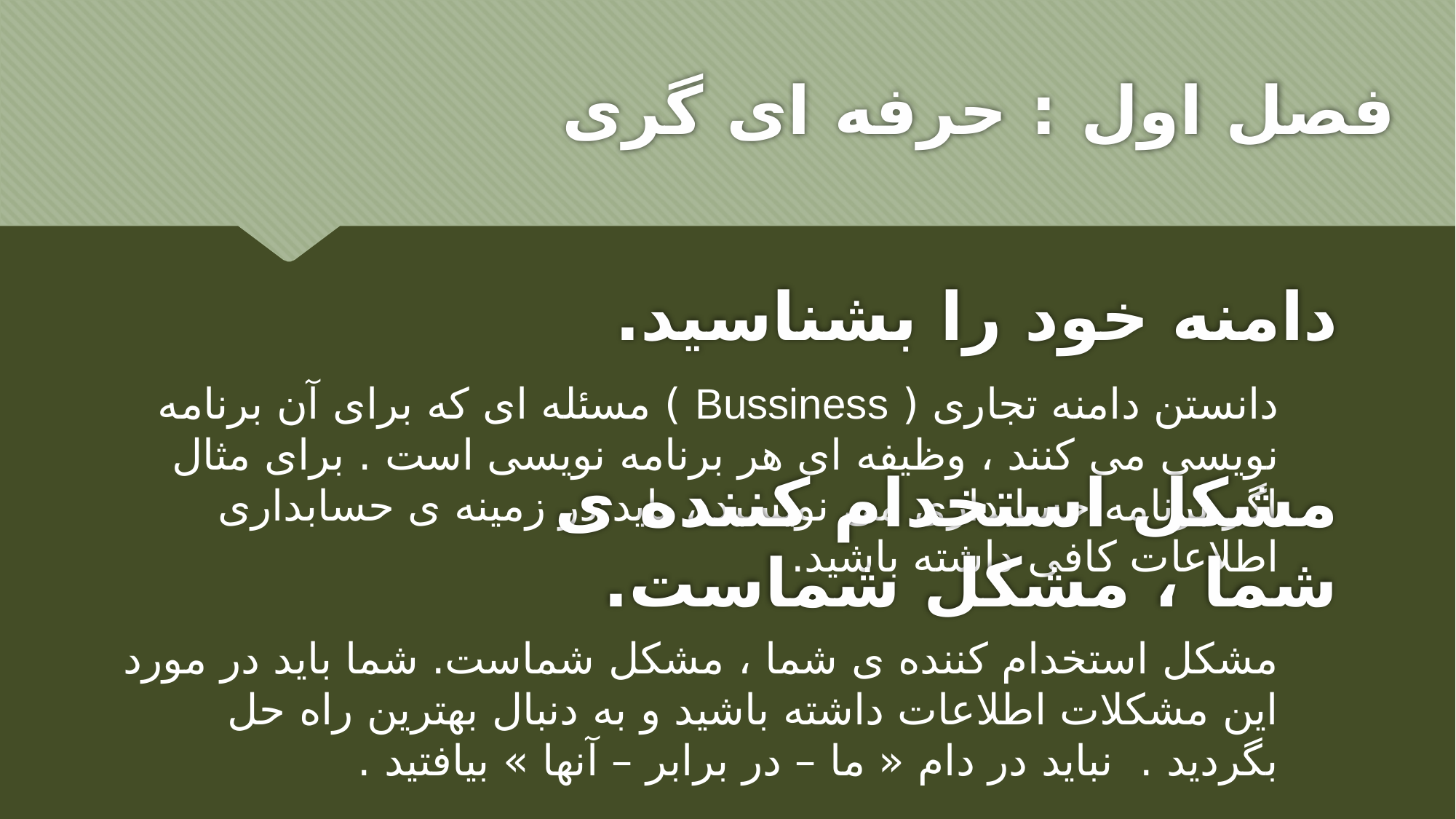

فصل اول : حرفه ای گری
# دامنه خود را بشناسید.
دانستن دامنه تجاری ( Bussiness ) مسئله ای که برای آن برنامه نویسی می کنند ، وظیفه ای هر برنامه نویسی است . برای مثال اگر برنامه حسابداری می نویسید ، باید در زمینه ی حسابداری اطلاعات کافی داشته باشید.
مشکل استخدام کننده ی شما ، مشکل شماست.
مشکل استخدام کننده ی شما ، مشکل شماست. شما باید در مورد این مشکلات اطلاعات داشته باشید و به دنبال بهترین راه حل بگردید .  نباید در دام « ما – در برابر – آنها » بیافتید .